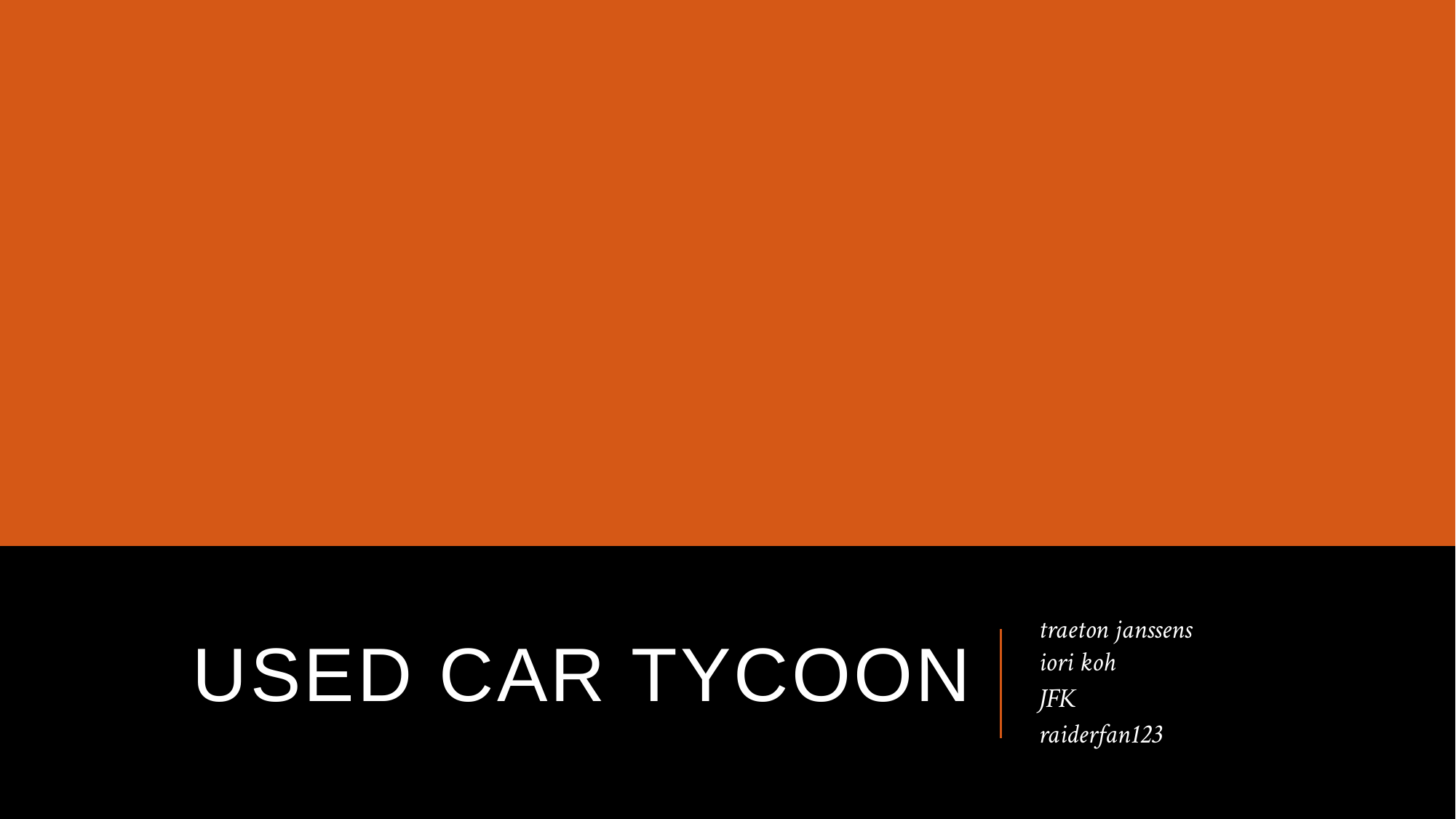

# Used Car Tycoon
traeton janssens
iori koh
JFK
raiderfan123